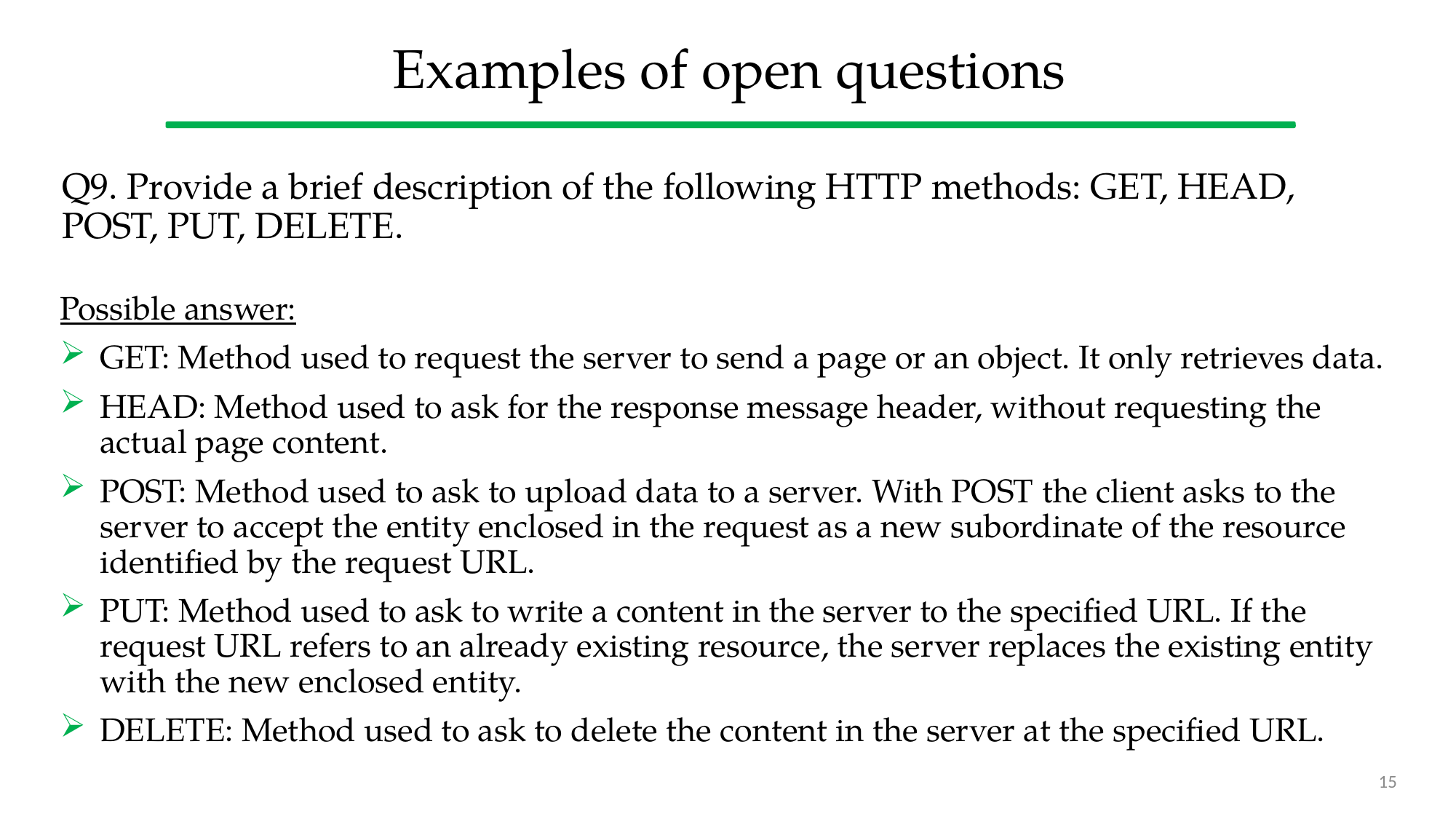

# Examples of open questions
Q9. Provide a brief description of the following HTTP methods: GET, HEAD, POST, PUT, DELETE.

Possible answer:
GET: Method used to request the server to send a page or an object. It only retrieves data.
HEAD: Method used to ask for the response message header, without requesting the actual page content.
POST: Method used to ask to upload data to a server. With POST the client asks to the server to accept the entity enclosed in the request as a new subordinate of the resource identified by the request URL.
PUT: Method used to ask to write a content in the server to the specified URL. If the request URL refers to an already existing resource, the server replaces the existing entity with the new enclosed entity.
DELETE: Method used to ask to delete the content in the server at the specified URL.

15